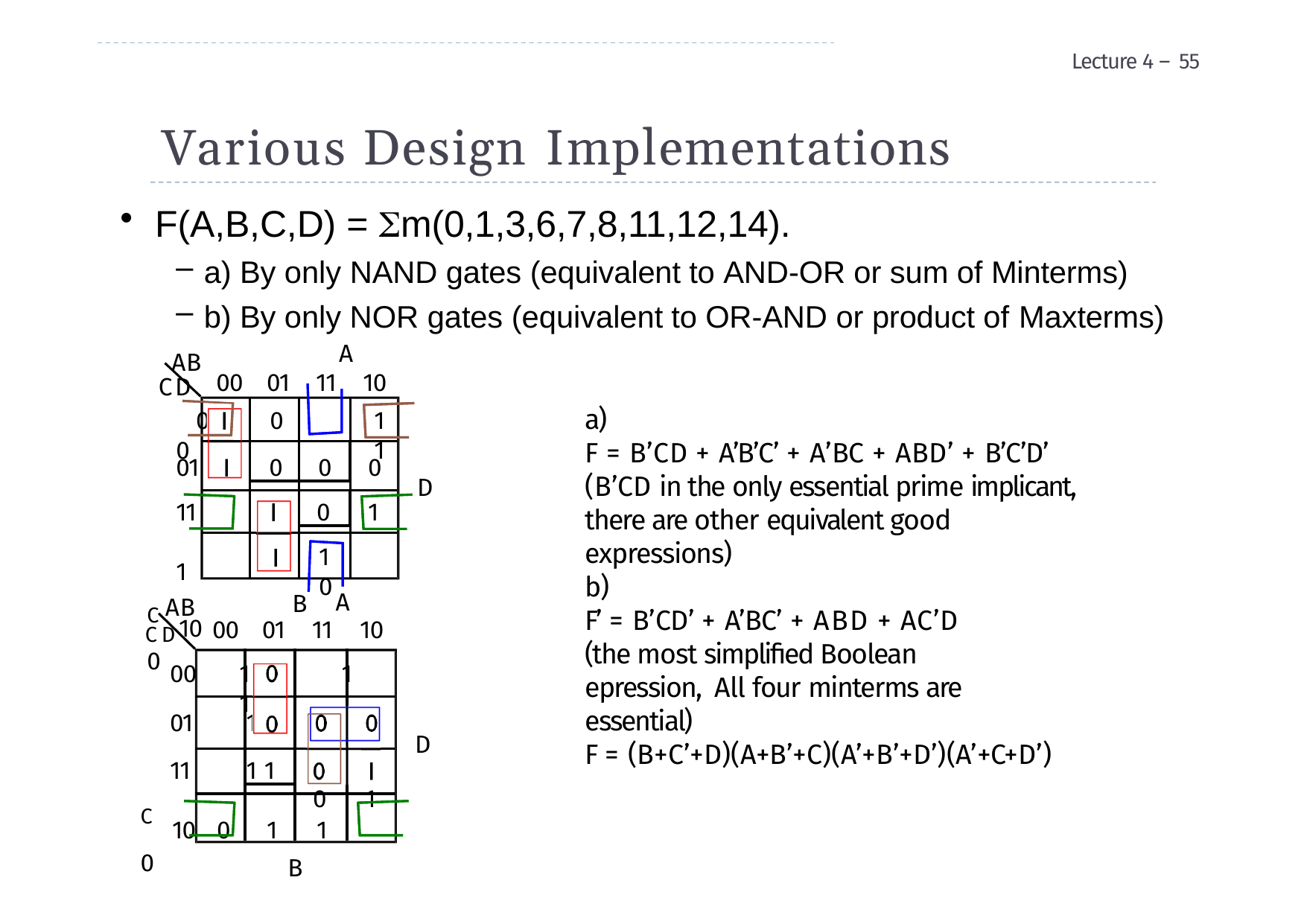

Lecture 4 – 55
# Various Design Implementations

F(A,B,C,D) = Σm(0,1,3,6,7,8,11,12,14).
a) By only NAND gates (equivalent to AND-OR or sum of Minterms)
b) By only NOR gates (equivalent to OR-AND or product of Maxterms)
A
AB  CD
00
00	01	11	10
0	1	1

a)
F = B’CD + A’B’C’ + A’BC + ABD’ + B’C’D’
(B’CD in the only essential prime implicant,  there are other equivalent good expressions)

1
1

0
0
01
0
D
11	1
C  10	0

0

1
1
1

1	0

b)
F’ = B’CD’ + A’BC’ + ABD + AC’D
(the most simplified Boolean epression,  All four minterms are essential)
A
B
AB
CD	00	01	11	10
00	1	1	1

0
0

01	1
11	1
C  10	0	1	1	0

0	0
0	1
D
F = (B+C’+D)(A+B’+C)(A’+B’+D’)(A’+C+D’)

1

B